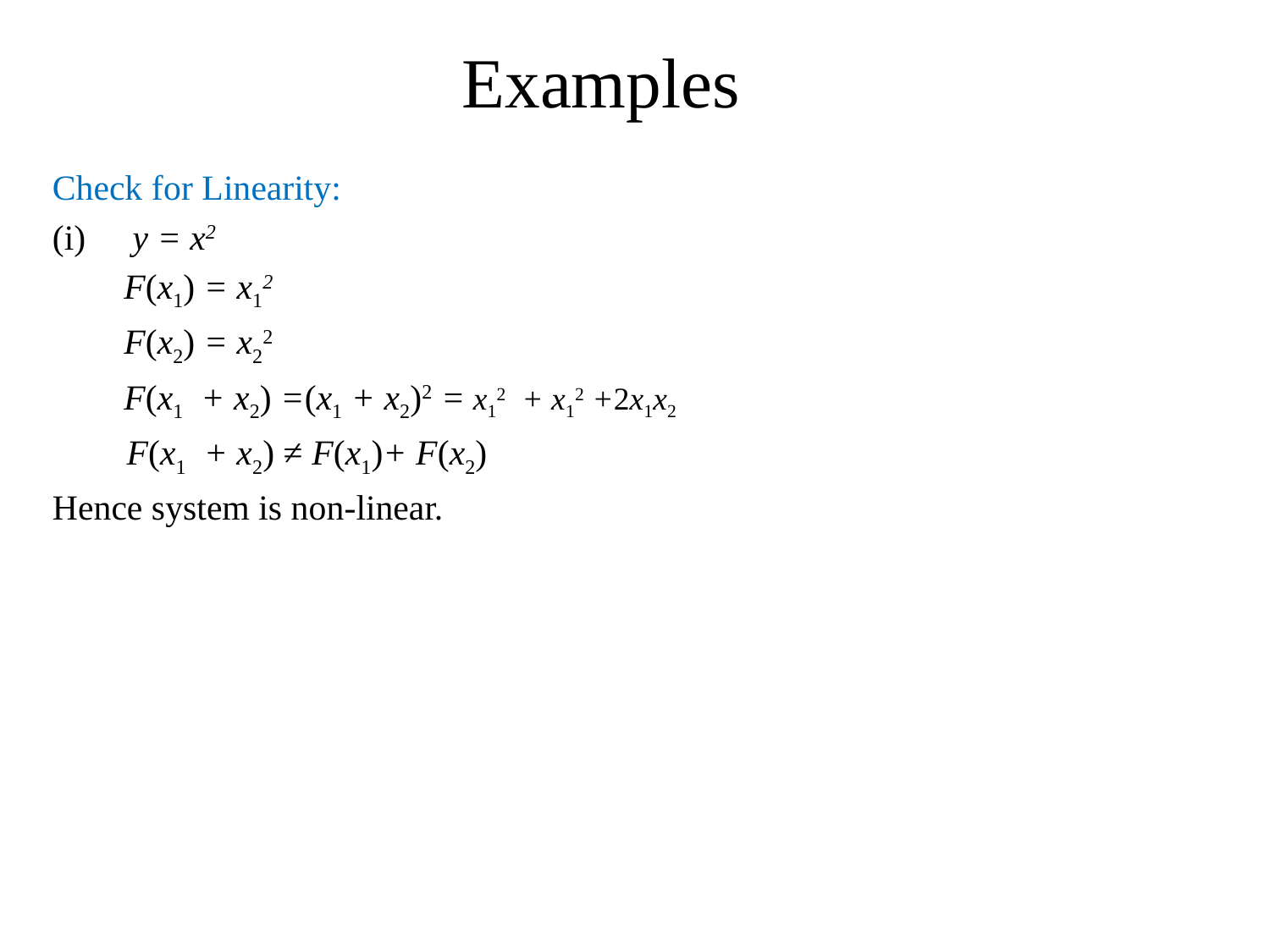

# Examples
Check for Linearity:
(i)	 y = x2
	F(x1) = x12
	F(x2) = x22
	F(x1  + x2) =(x1 + x2)2 = x12  + x12 +2x1x2
	   F(x1  + x2) ≠ F(x1)+ F(x2)
Hence system is non-linear.